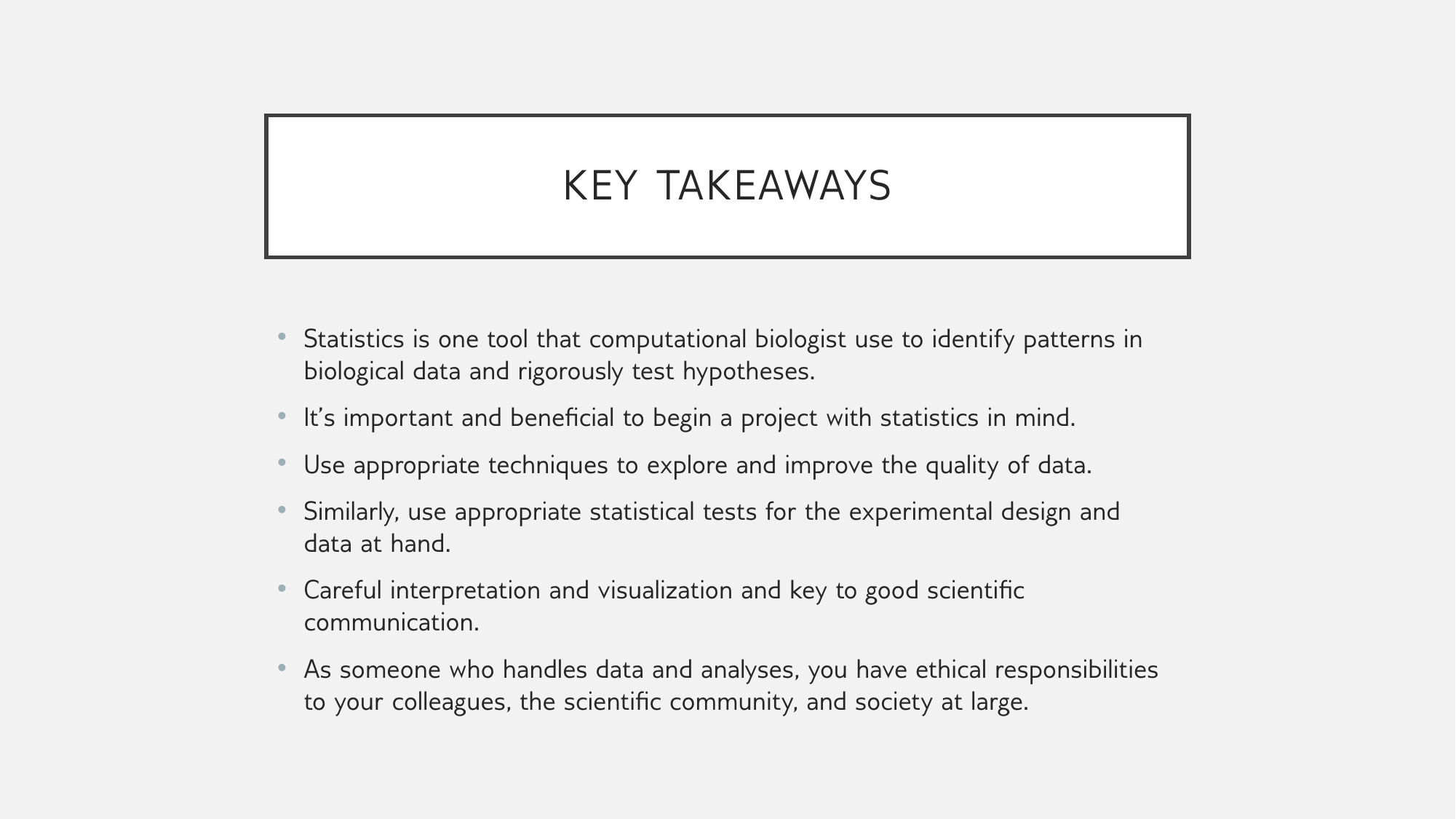

# Key Takeaways
Statistics is one tool that computational biologist use to identify patterns in biological data and rigorously test hypotheses.
It’s important and beneficial to begin a project with statistics in mind.
Use appropriate techniques to explore and improve the quality of data.
Similarly, use appropriate statistical tests for the experimental design and data at hand.
Careful interpretation and visualization and key to good scientific communication.
As someone who handles data and analyses, you have ethical responsibilities to your colleagues, the scientific community, and society at large.